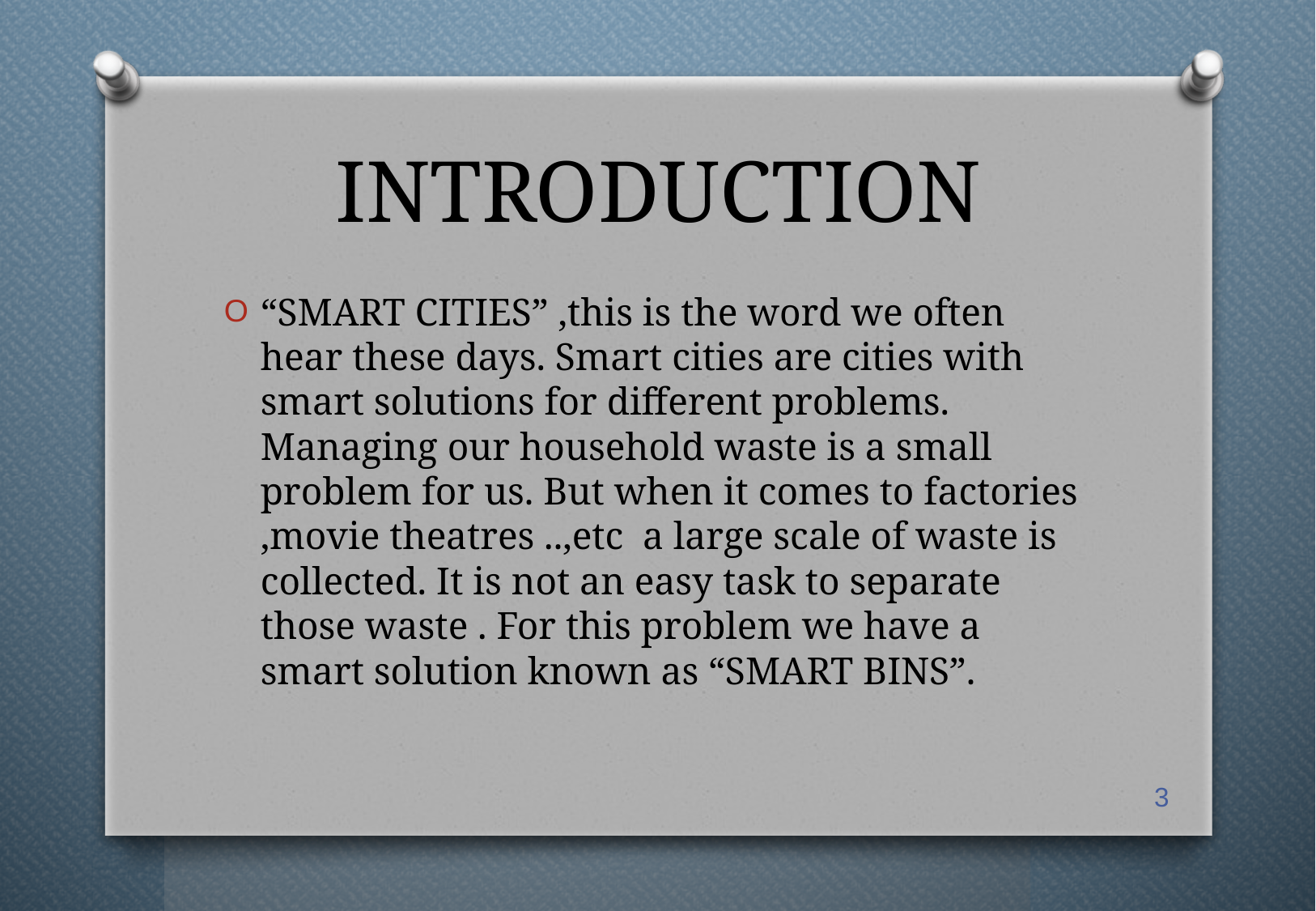

# INTRODUCTION
“SMART CITIES” ,this is the word we often hear these days. Smart cities are cities with smart solutions for different problems. Managing our household waste is a small problem for us. But when it comes to factories ,movie theatres ..,etc  a large scale of waste is collected. It is not an easy task to separate those waste . For this problem we have a smart solution known as “SMART BINS”.

3